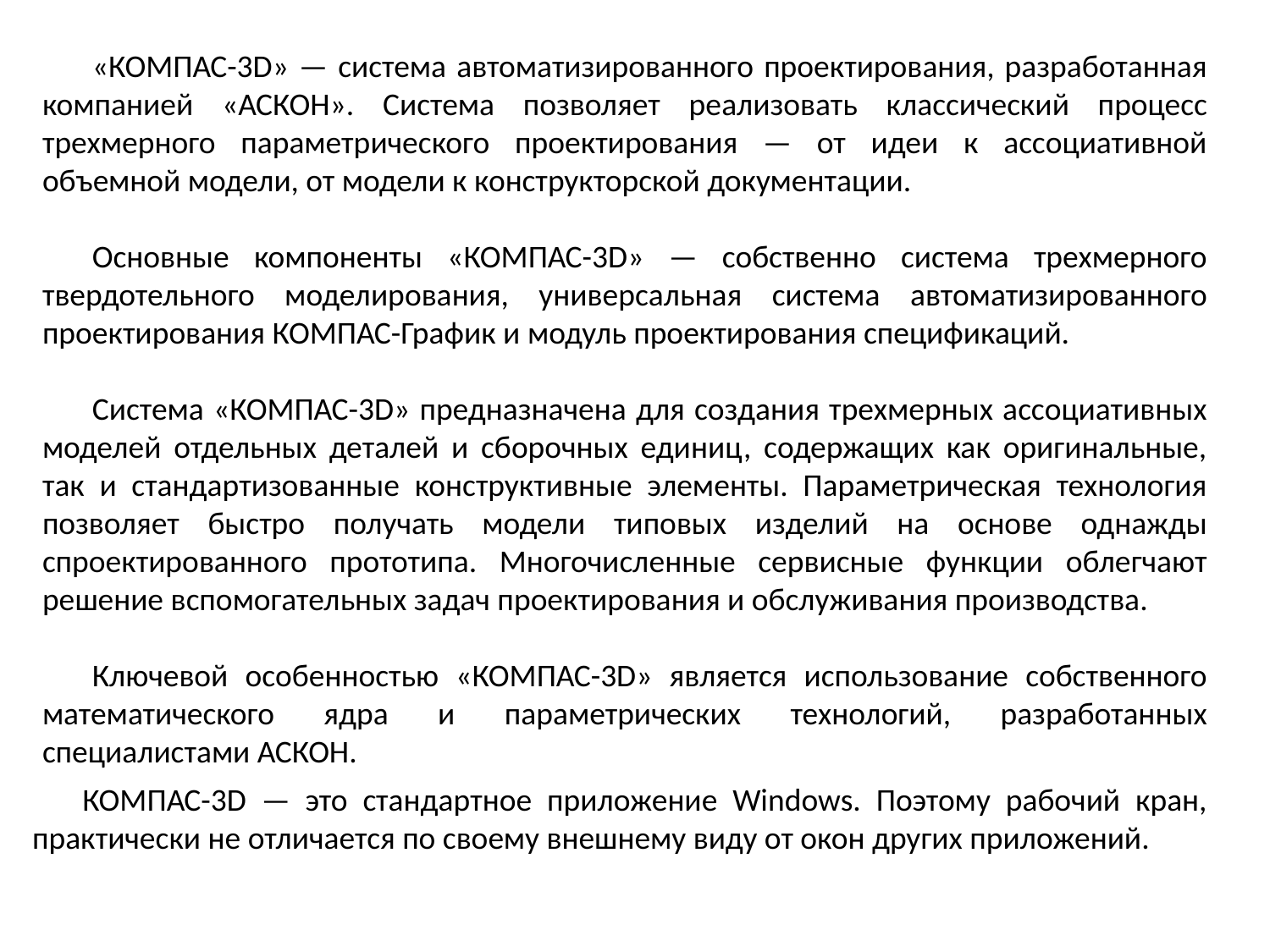

«КОМПАС-3D» — система автоматизированного проектирования, разработанная компанией «АСКОН». Система позволяет реализовать классический процесс трехмерного параметрического проектирования — от идеи к ассоциативной объемной модели, от модели к конструкторской документации.

	Основные компоненты «КОМПАС-3D» — собственно система трехмерного твердотельного моделирования, универсальная система автоматизированного проектирования КОМПАС-График и модуль проектирования спецификаций.

	Система «КОМПАС-3D» предназначена для создания трехмерных ассоциативных моделей отдельных деталей и сборочных единиц, содержащих как оригинальные, так и стандартизованные конструктивные элементы. Параметрическая технология позволяет быстро получать модели типовых изделий на основе однажды спроектированного прототипа. Многочисленные сервисные функции облегчают решение вспомогательных задач проектирования и обслуживания производства.

	Ключевой особенностью «КОМПАС-3D» является использование собственного математического ядра и параметрических технологий, разработанных специалистами АСКОН.
	КОМПАС-3D — это стандартное приложение Windows. Поэтому рабочий кран, практически не отличается по своему внешнему виду от окон других приложений.